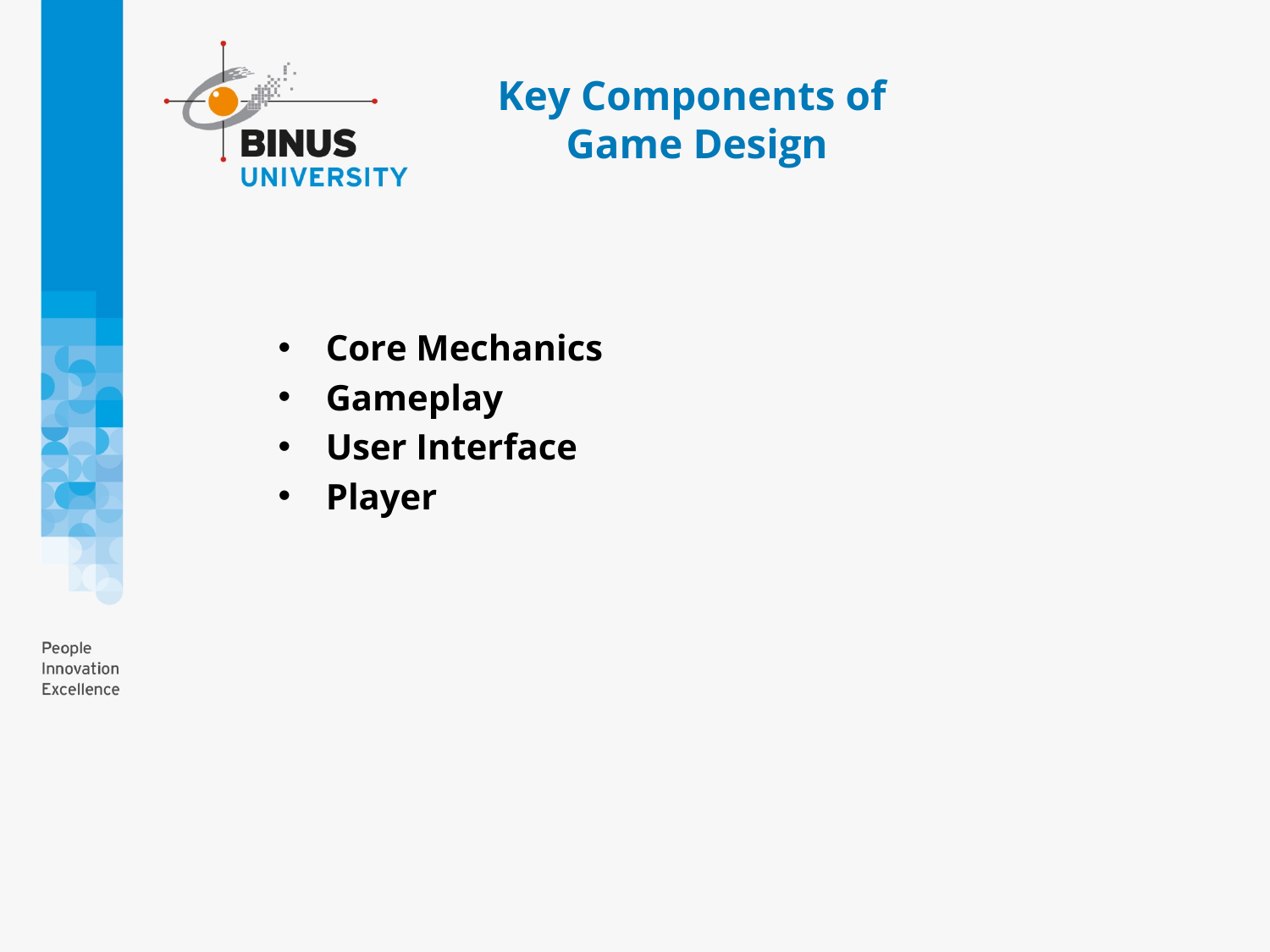

# Key Components of Game Design
Core Mechanics
Gameplay
User Interface
Player